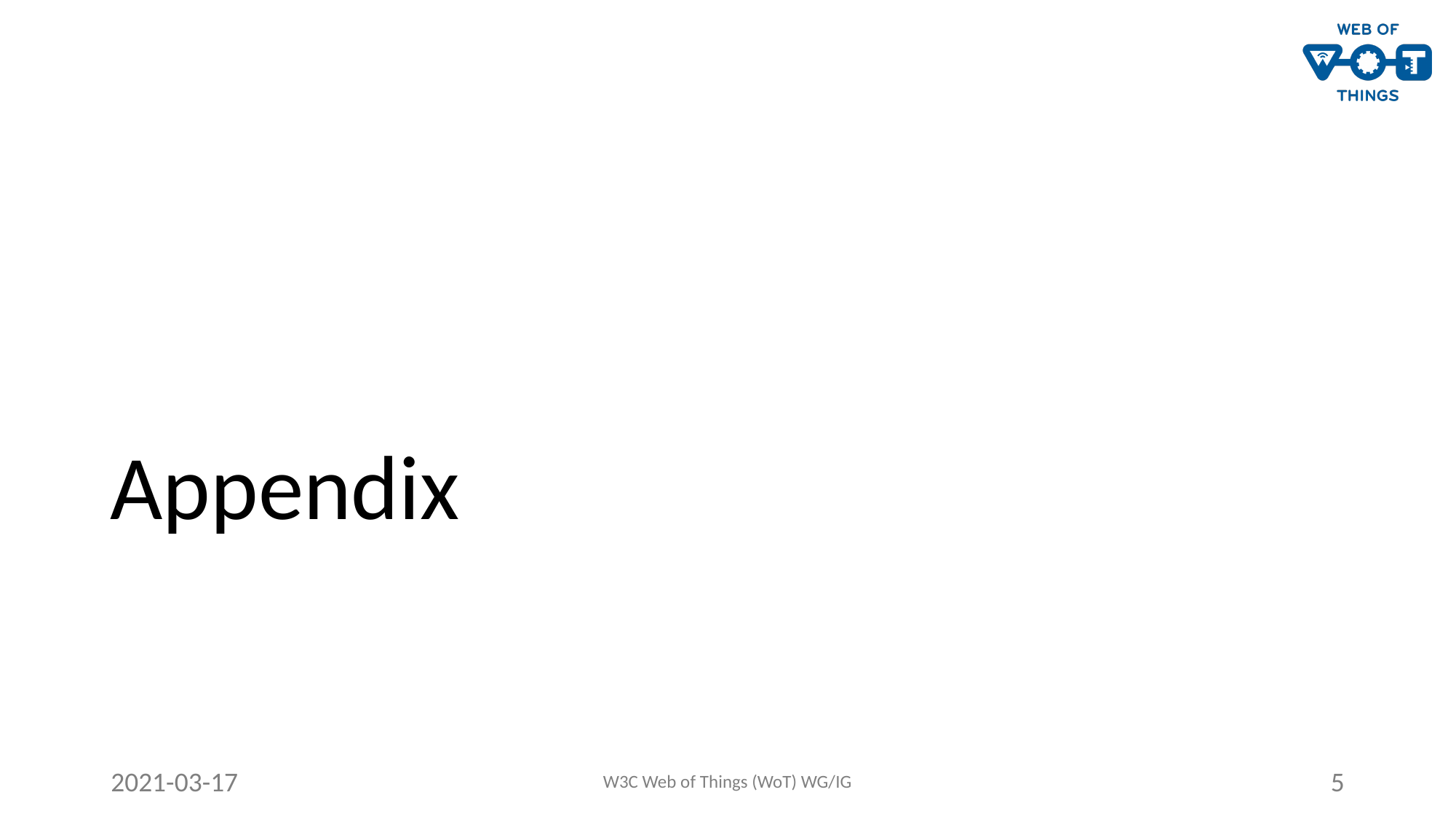

# Appendix

2021-03-17
W3C Web of Things (WoT) WG/IG
5